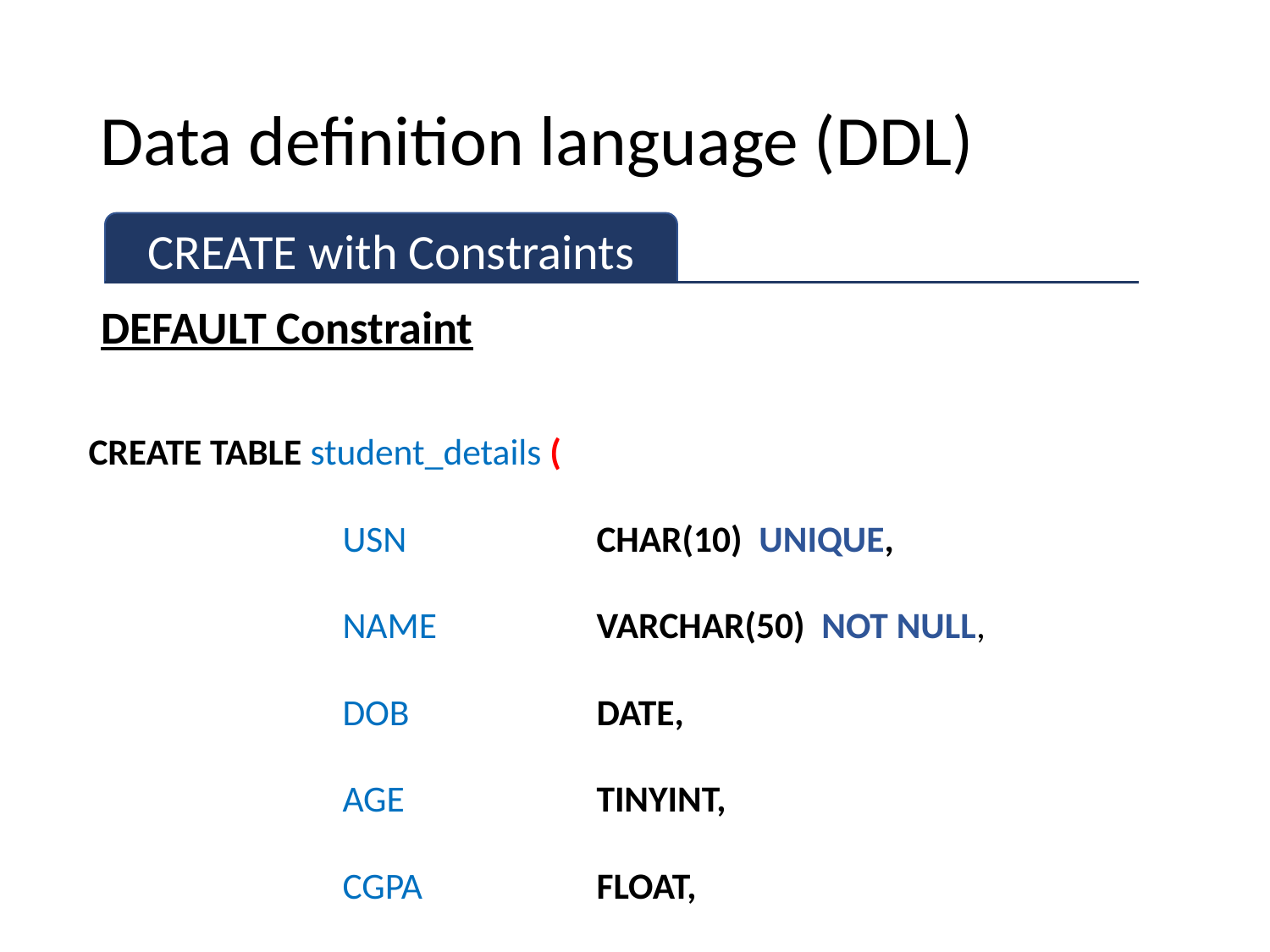

# Data definition language (DDL)
CREATE with Constraints
DEFAULT Constraint

CREATE TABLE student_details (
		USN 	    	CHAR(10)  UNIQUE,
		NAME      	VARCHAR(50)  NOT NULL,
		DOB	    	DATE,
		AGE 	    	TINYINT,
		CGPA	 	FLOAT,
		ADDRESS    MEDIUMTEXT  DEFAULT ‘TUMKUR,INDIA’
);